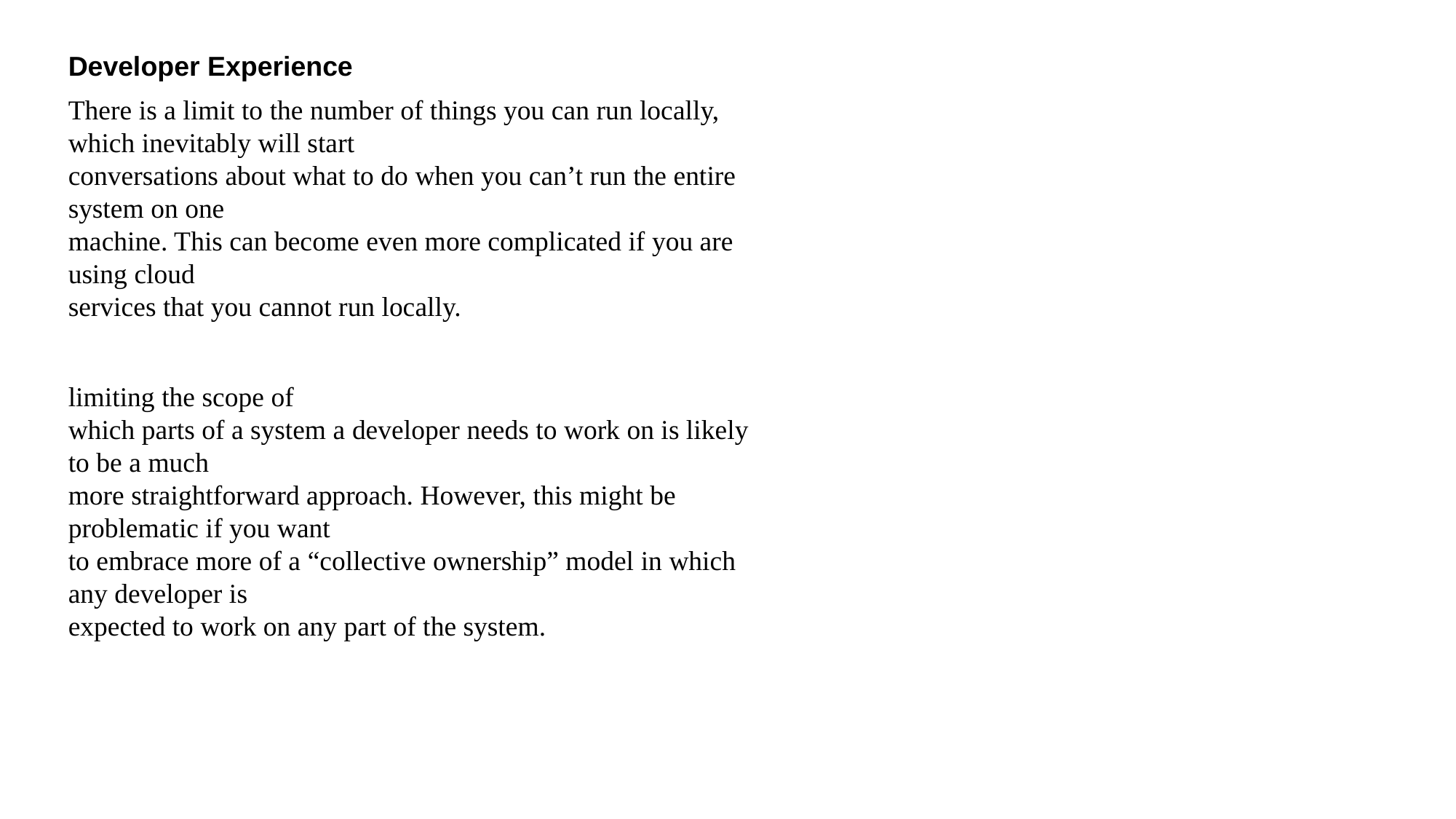

Developer Experience
There is a limit to the number of things you can run locally, which inevitably will start
conversations about what to do when you can’t run the entire system on one
machine. This can become even more complicated if you are using cloud
services that you cannot run locally.
limiting the scope of
which parts of a system a developer needs to work on is likely to be a much
more straightforward approach. However, this might be problematic if you want
to embrace more of a “collective ownership” model in which any developer is
expected to work on any part of the system.